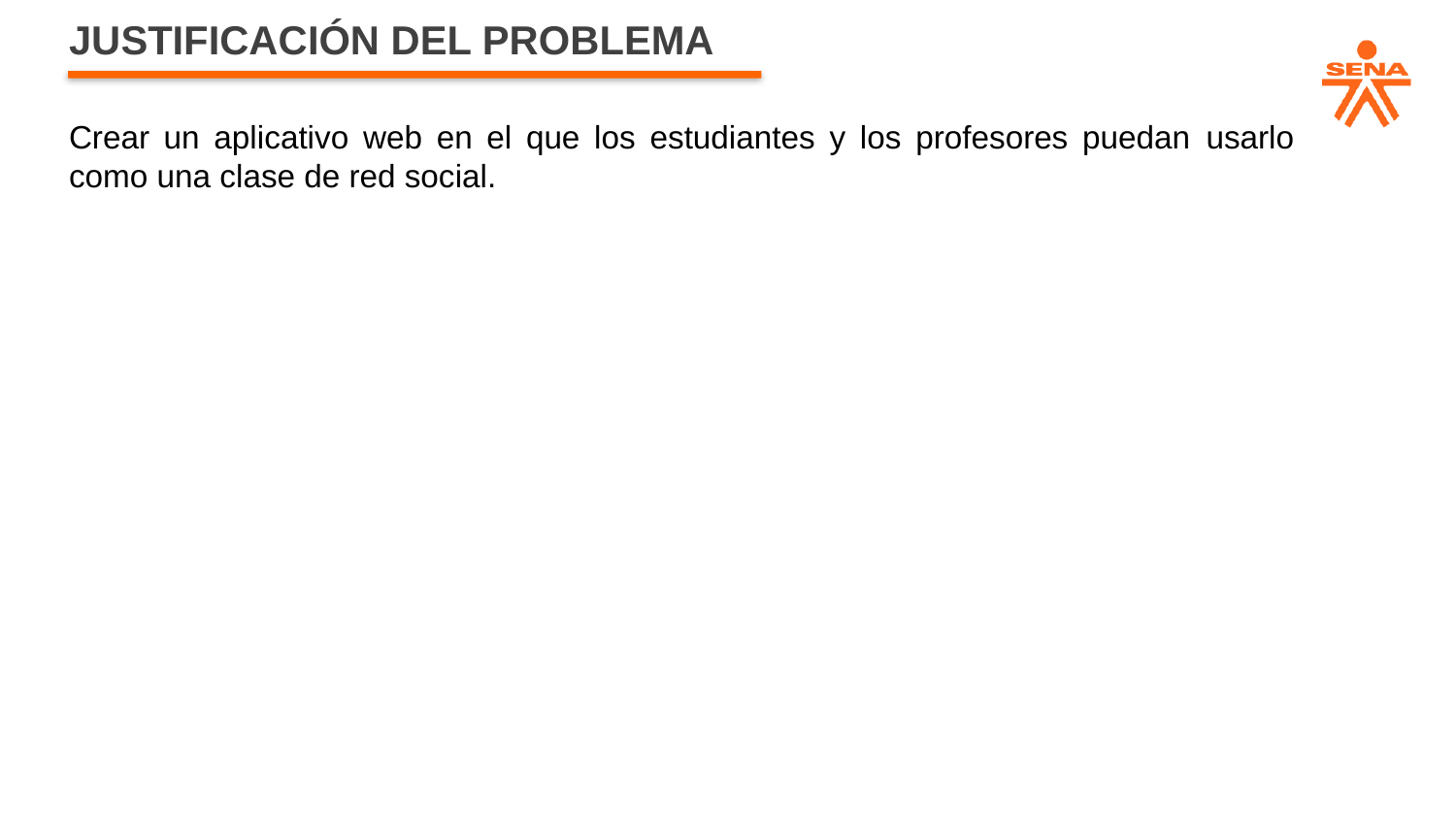

JUSTIFICACIÓN DEL PROBLEMA

Crear un aplicativo web en el que los estudiantes y los profesores puedan usarlo como una clase de red social.